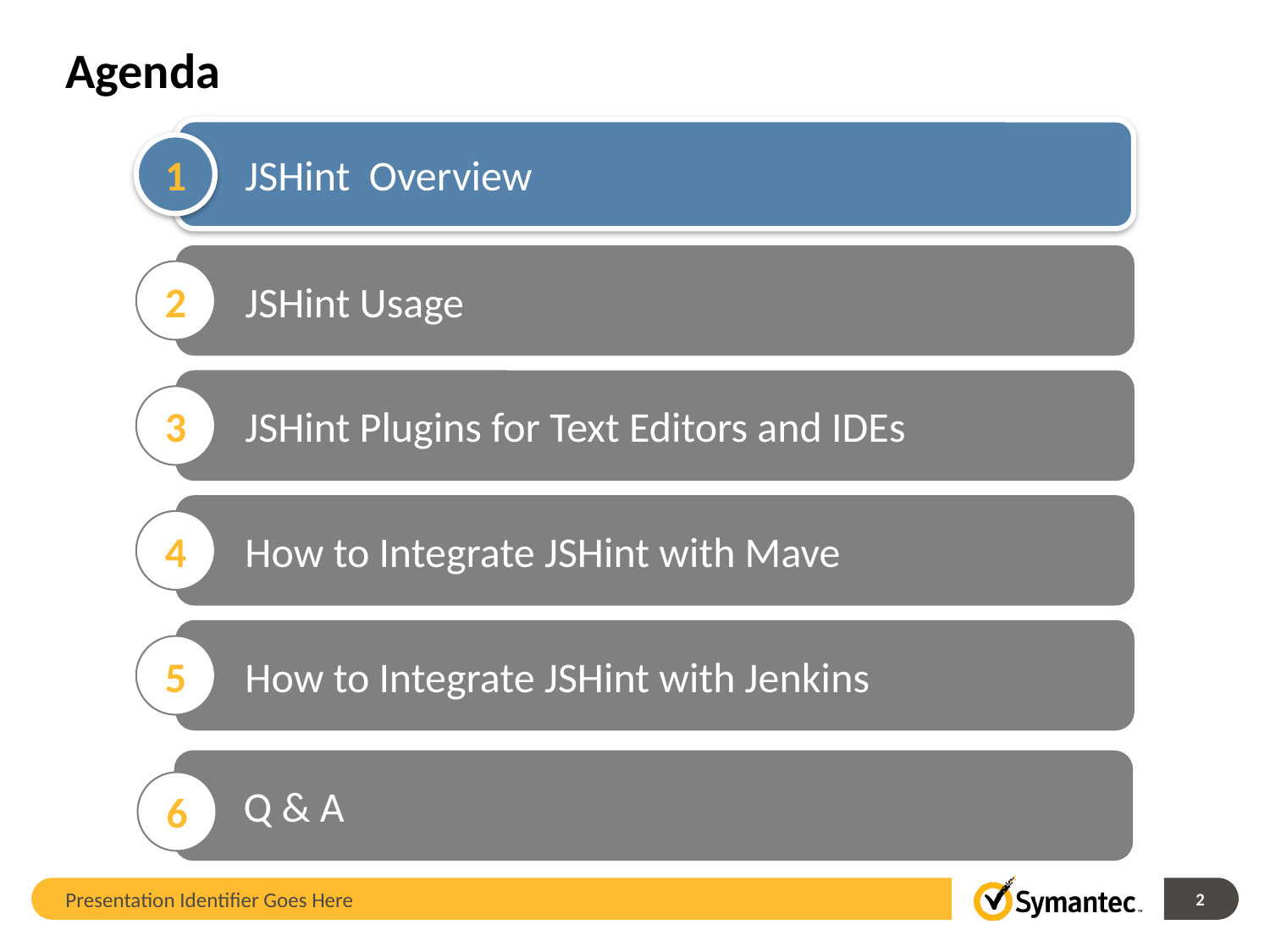

# Agenda
JSHint  Overview
1
JSHint Usage
2
JSHint Plugins for Text Editors and IDEs
3
How to Integrate JSHint with Mave
4
How to Integrate JSHint with Jenkins
5
Q & A
6
Presentation Identifier Goes Here
2